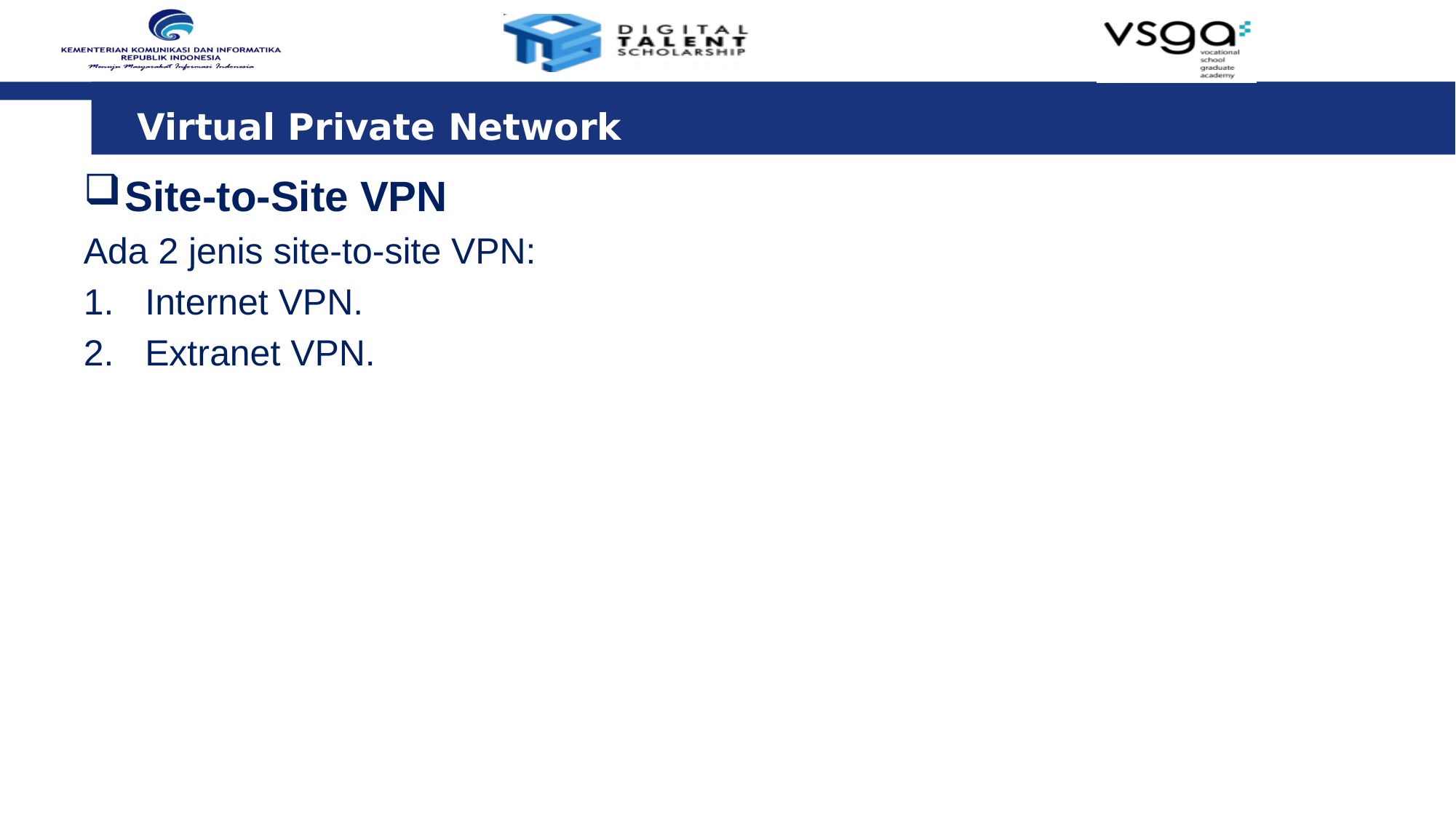

# Virtual Private Network
Site-to-Site VPN
Ada 2 jenis site-to-site VPN:
Internet VPN.
Extranet VPN.